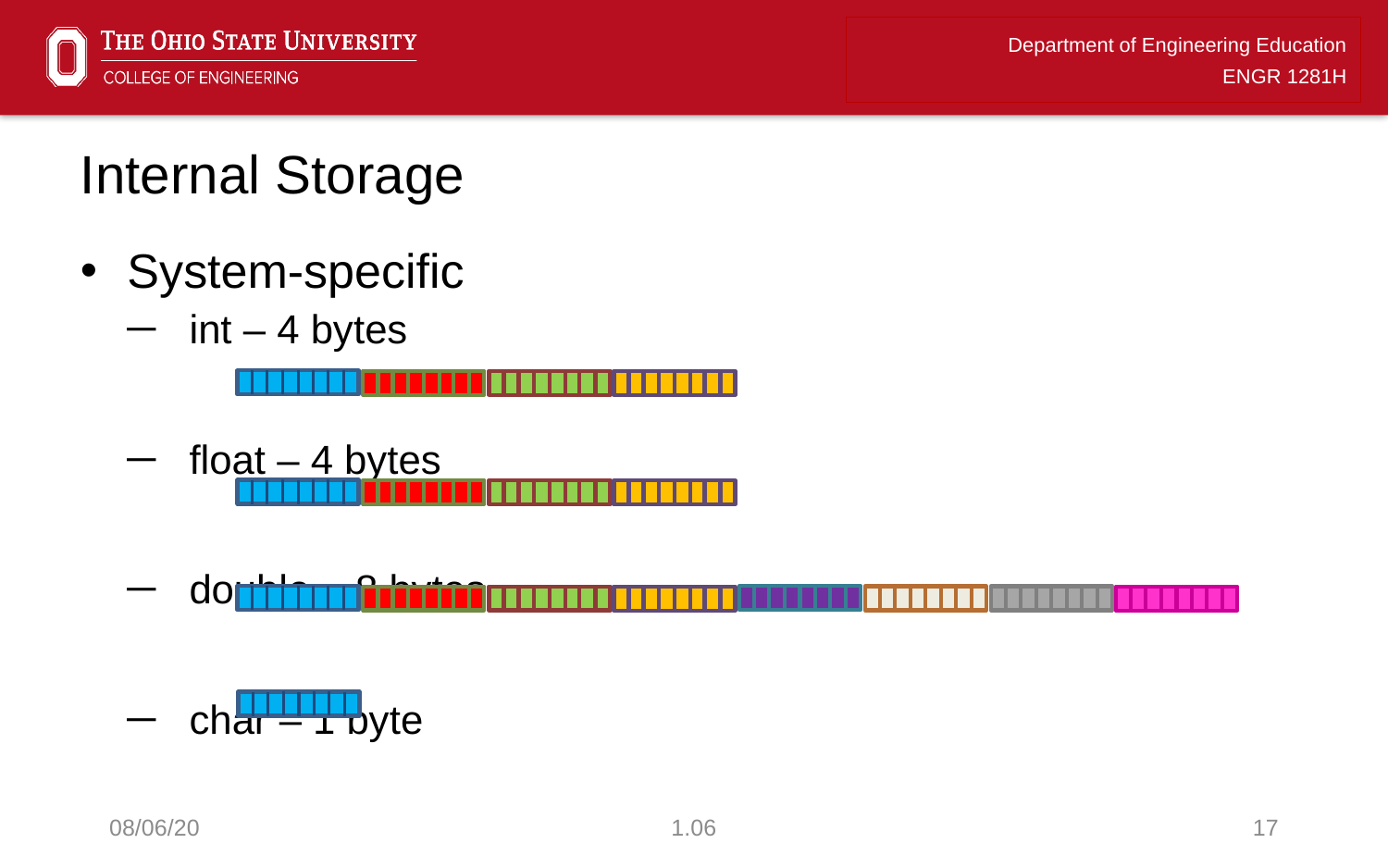

# Internal Storage
System-specific
int – 4 bytes

float – 4 bytes

double – 8 bytes

char – 1 byte

08/06/20
1.06
17